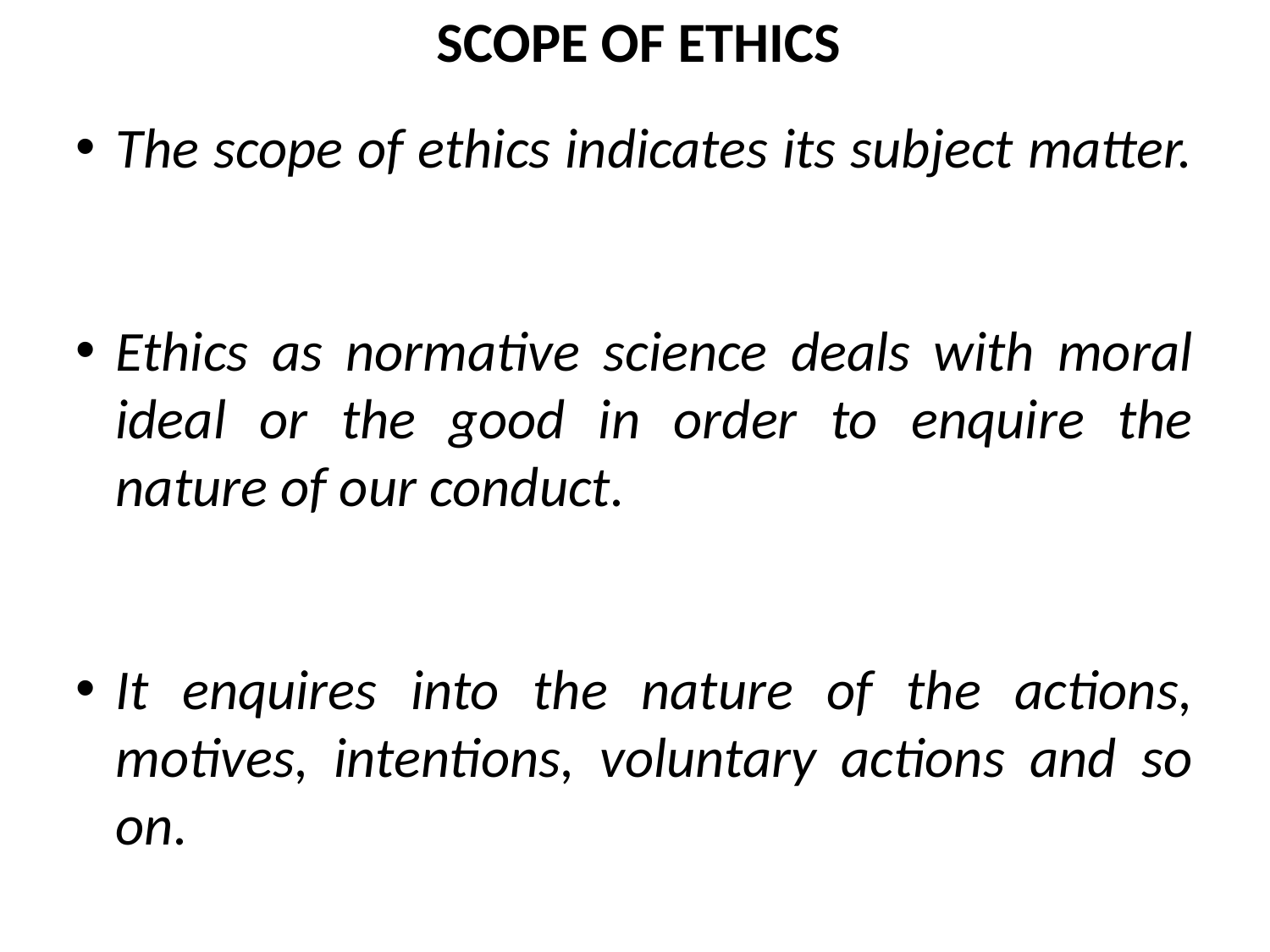

SCOPE OF ETHICS
The scope of ethics indicates its subject matter.

Ethics as normative science deals with moral ideal or the good in order to enquire the nature of our conduct.

It enquires into the nature of the actions, motives, intentions, voluntary actions and so on.